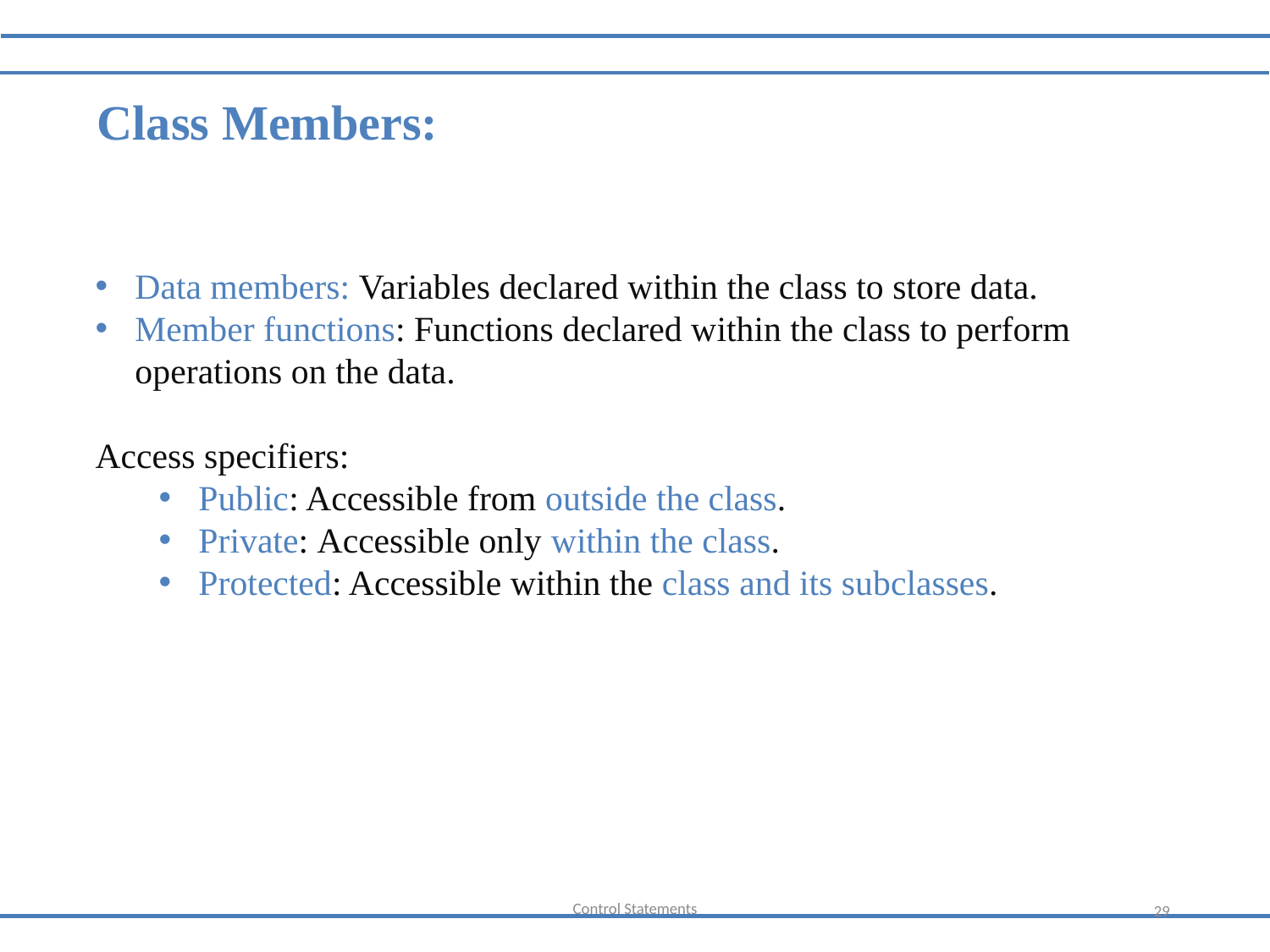

Class Members:

Data members: Variables declared within the class to store data.
Member functions: Functions declared within the class to perform operations on the data.

Access specifiers:
Public: Accessible from outside the class.
Private: Accessible only within the class.
Protected: Accessible within the class and its subclasses.

Control Statements
29